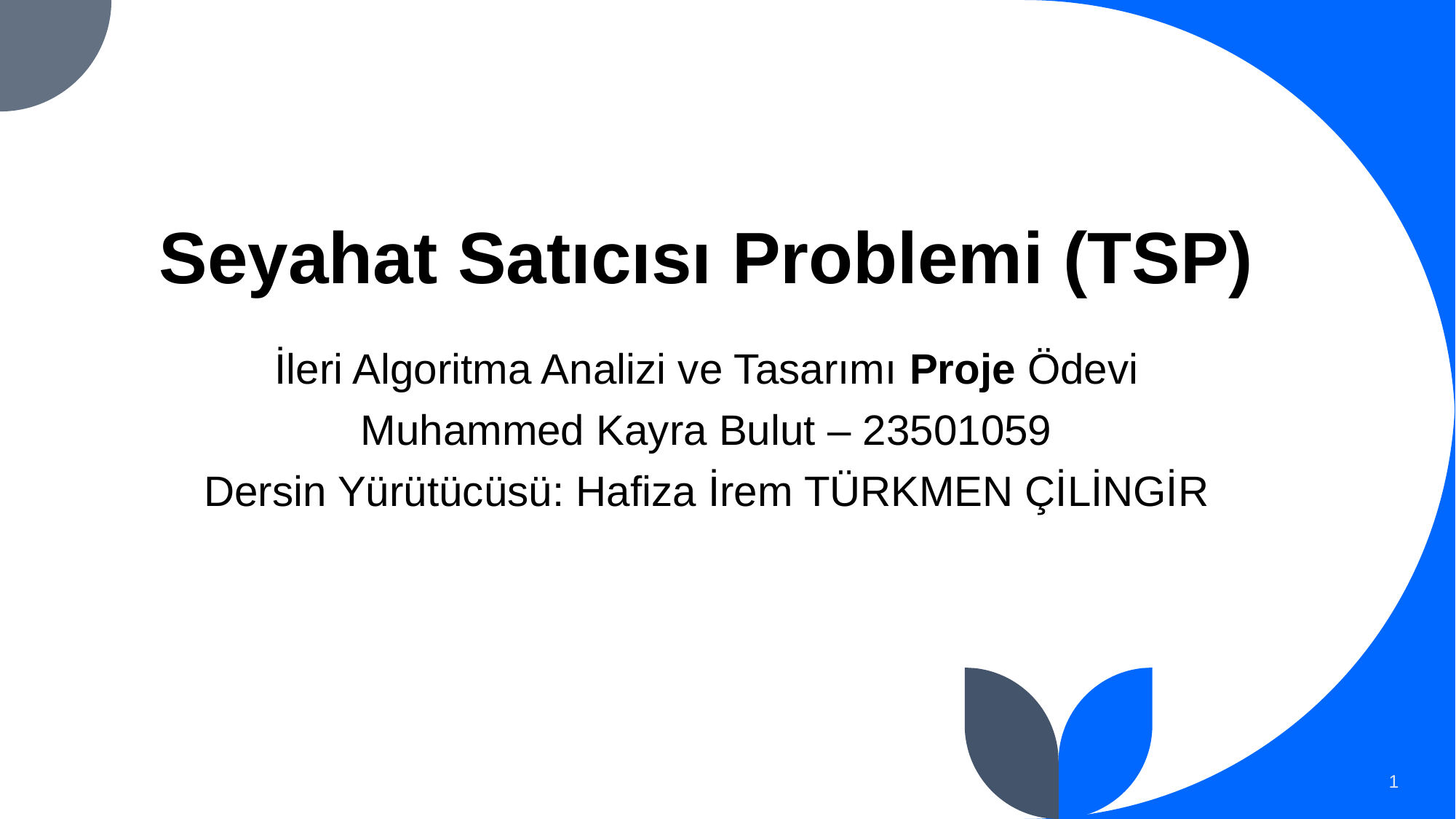

# Seyahat Satıcısı Problemi (TSP)
İleri Algoritma Analizi ve Tasarımı Proje Ödevi
Muhammed Kayra Bulut – 23501059
Dersin Yürütücüsü: Hafiza İrem TÜRKMEN ÇİLİNGİR
1